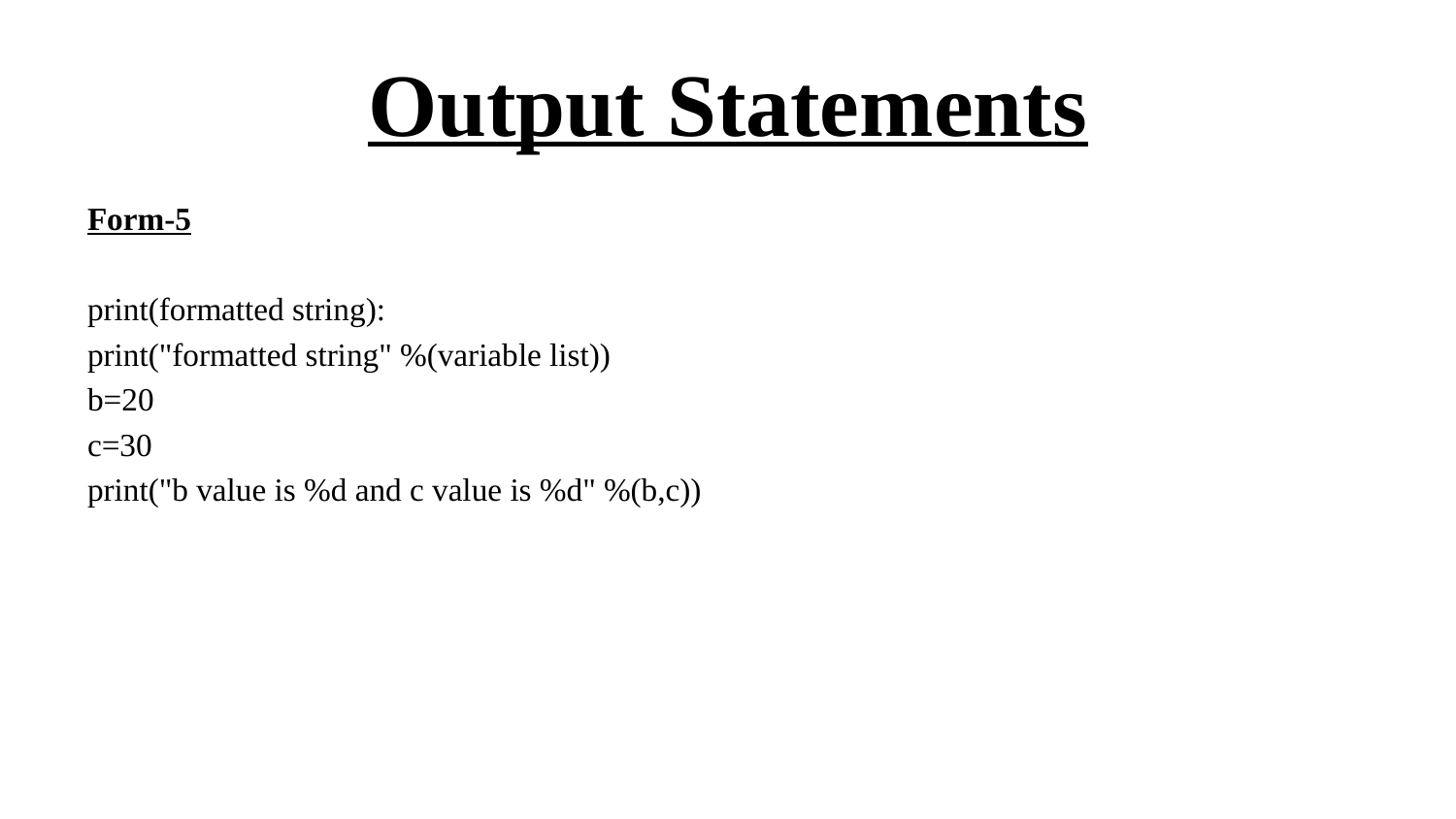

# Output Statements
Form-5

print(formatted string):
print("formatted string" %(variable list))
b=20
c=30
print("b value is %d and c value is %d" %(b,c))